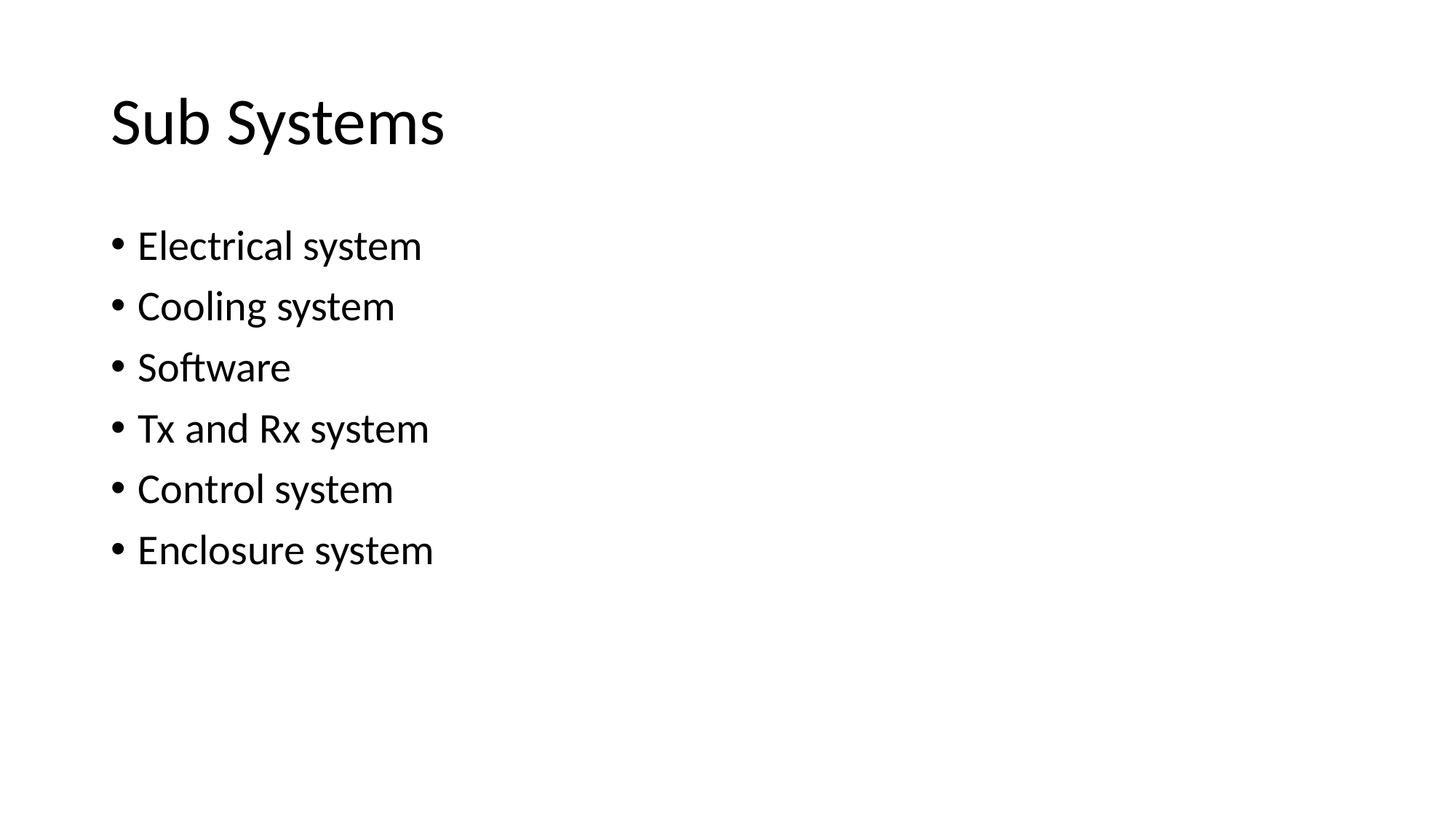

# Sub Systems
Electrical system
Cooling system
Software
Tx and Rx system
Control system
Enclosure system